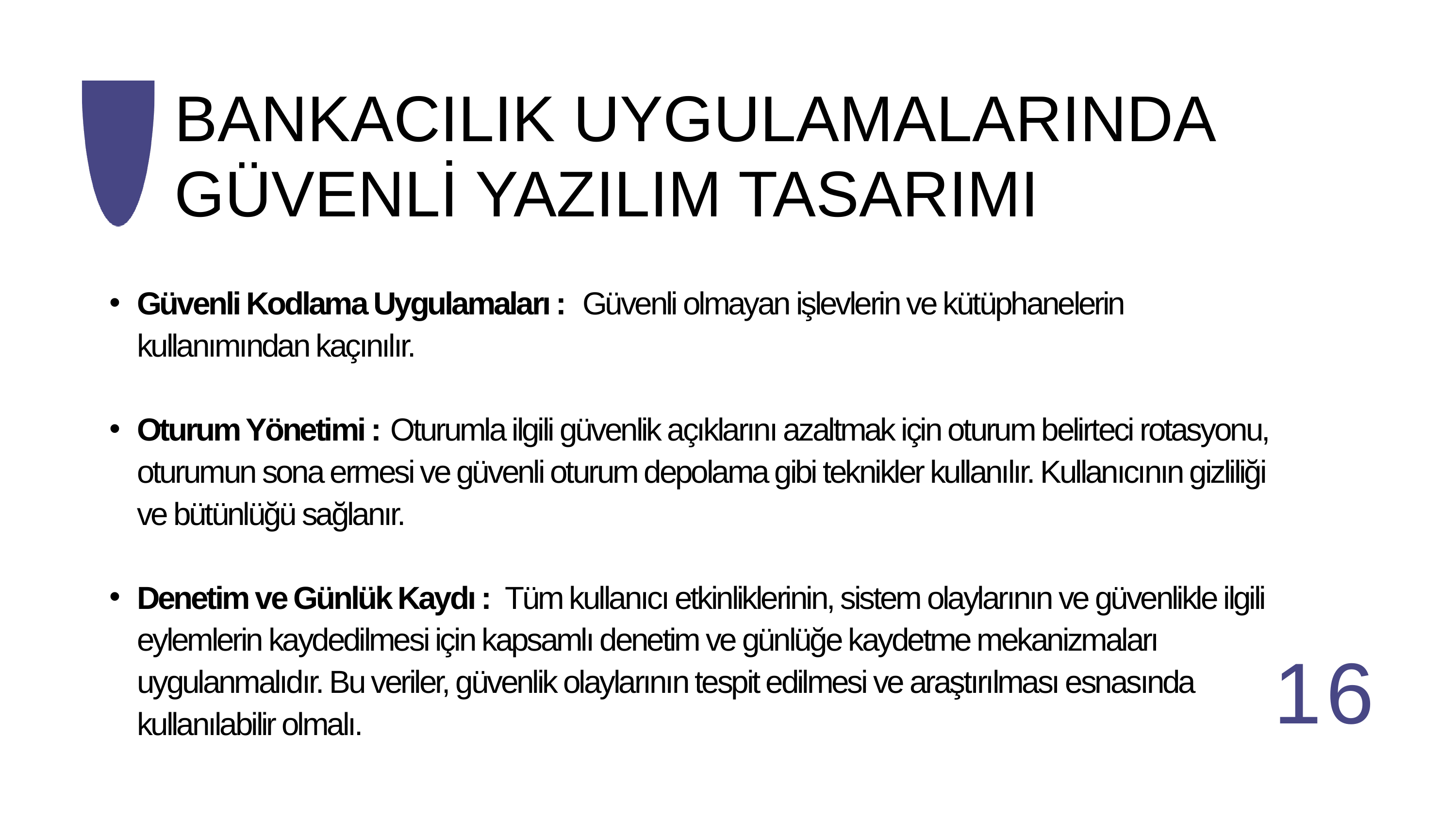

BANKACILIK UYGULAMALARINDA GÜVENLİ YAZILIM TASARIMI

Güvenli Kodlama Uygulamaları :  Güvenli olmayan işlevlerin ve kütüphanelerin kullanımından kaçınılır.

Oturum Yönetimi : Oturumla ilgili güvenlik açıklarını azaltmak için oturum belirteci rotasyonu, oturumun sona ermesi ve güvenli oturum depolama gibi teknikler kullanılır. Kullanıcının gizliliği ve bütünlüğü sağlanır.

Denetim ve Günlük Kaydı :  Tüm kullanıcı etkinliklerinin, sistem olaylarının ve güvenlikle ilgili eylemlerin kaydedilmesi için kapsamlı denetim ve günlüğe kaydetme mekanizmaları uygulanmalıdır. Bu veriler, güvenlik olaylarının tespit edilmesi ve araştırılması esnasında kullanılabilir olmalı.

16